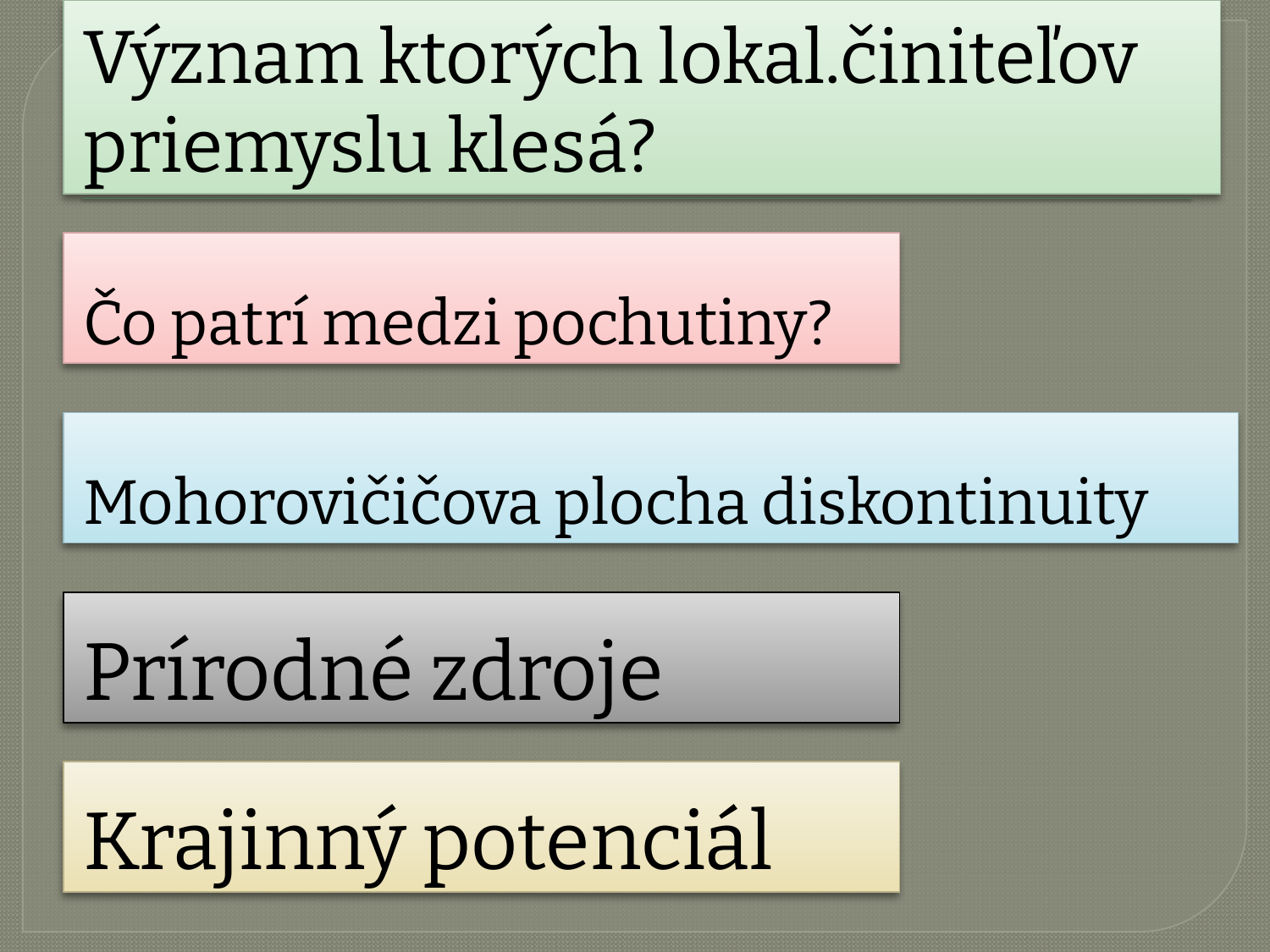

# Význam ktorých lokal.činiteľov priemyslu klesá?

Čo patrí medzi pochutiny?
Mohorovičičova plocha diskontinuity
Prírodné zdroje
Krajinný potenciál